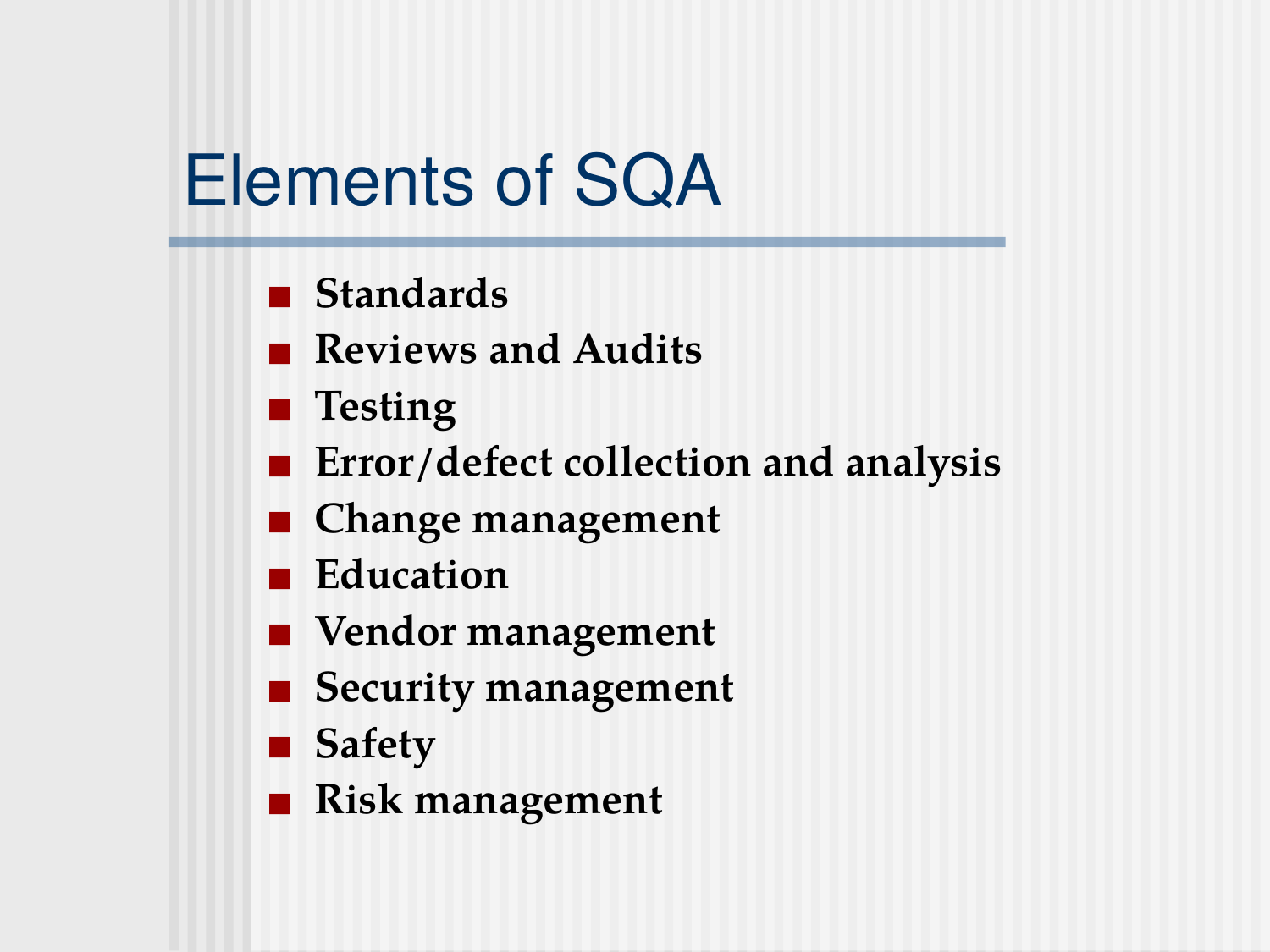

# Elements of SQA
Standards
Reviews and Audits
Testing
Error/defect collection and analysis
Change management
Education
Vendor management
Security management
Safety
Risk management